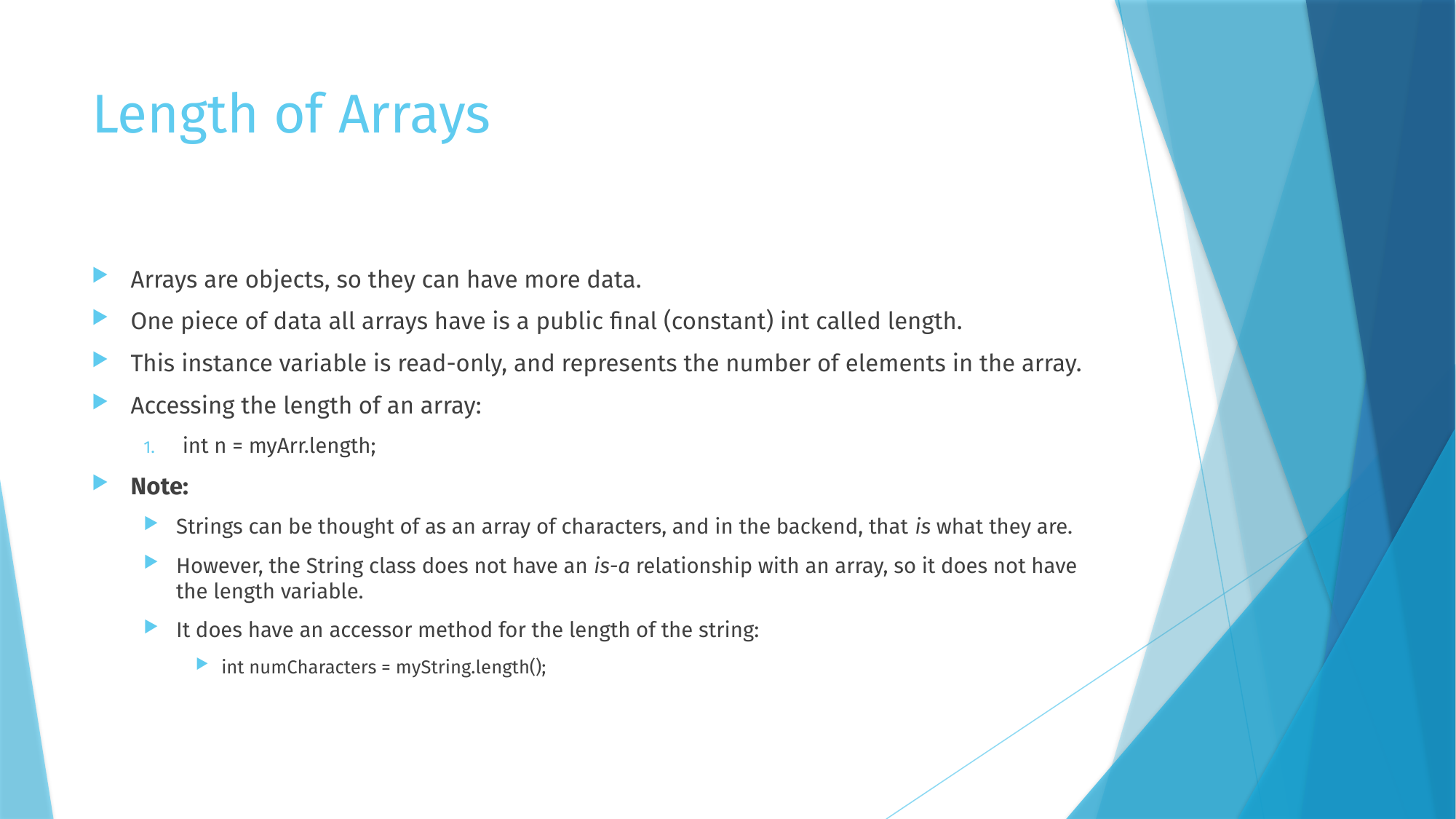

# Length of Arrays
Arrays are objects, so they can have more data.
One piece of data all arrays have is a public final (constant) int called length.
This instance variable is read-only, and represents the number of elements in the array.
Accessing the length of an array:
int n = myArr.length;
Note:
Strings can be thought of as an array of characters, and in the backend, that is what they are.
However, the String class does not have an is-a relationship with an array, so it does not have the length variable.
It does have an accessor method for the length of the string:
int numCharacters = myString.length();